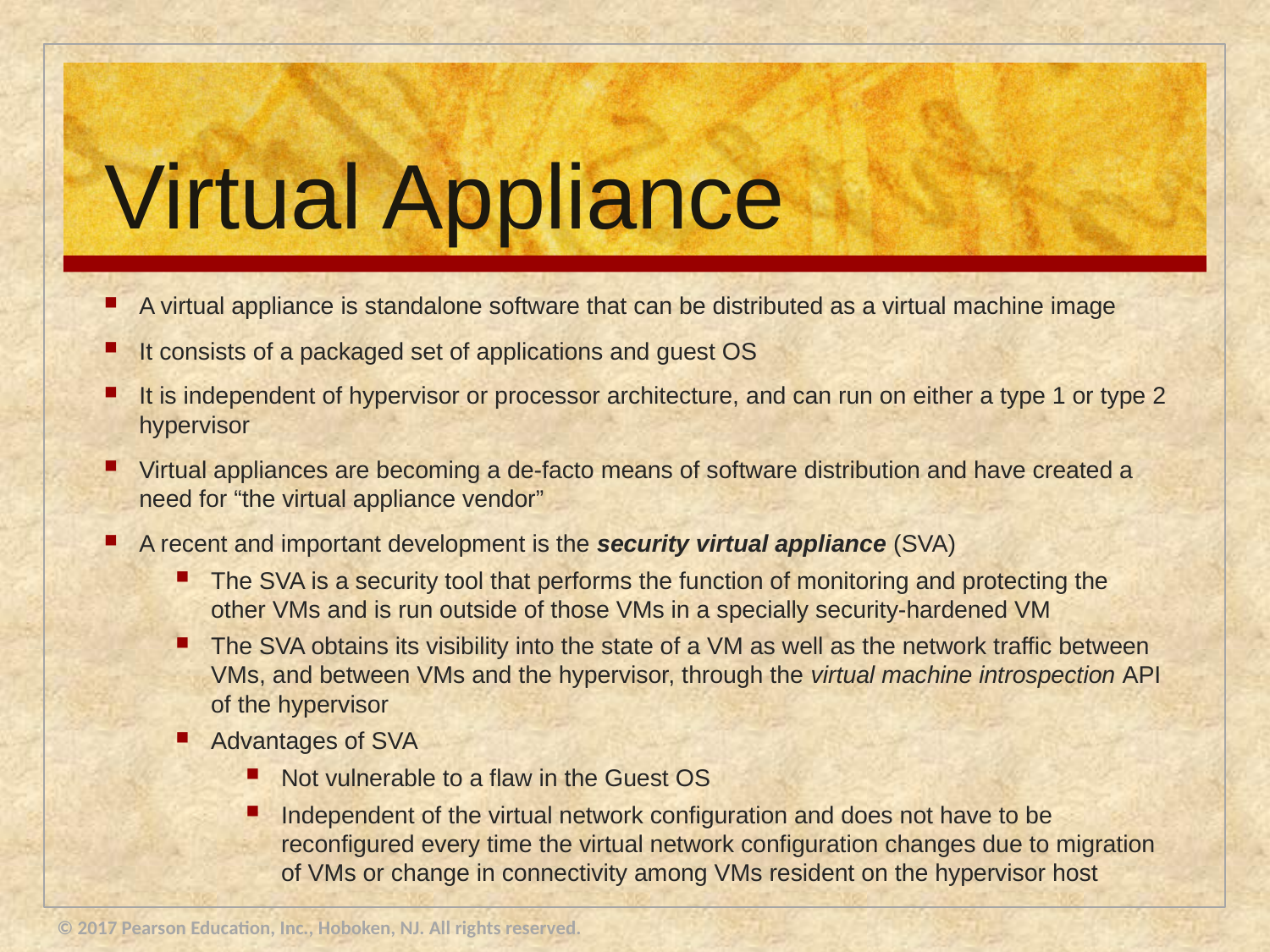

# Virtual Appliance
A virtual appliance is standalone software that can be distributed as a virtual machine image
It consists of a packaged set of applications and guest OS
It is independent of hypervisor or processor architecture, and can run on either a type 1 or type 2 hypervisor
Virtual appliances are becoming a de-facto means of software distribution and have created a need for “the virtual appliance vendor”
A recent and important development is the security virtual appliance (SVA)
The SVA is a security tool that performs the function of monitoring and protecting the other VMs and is run outside of those VMs in a specially security-hardened VM
The SVA obtains its visibility into the state of a VM as well as the network traffic between VMs, and between VMs and the hypervisor, through the virtual machine introspection API of the hypervisor
Advantages of SVA
Not vulnerable to a flaw in the Guest OS
Independent of the virtual network configuration and does not have to be reconfigured every time the virtual network configuration changes due to migration of VMs or change in connectivity among VMs resident on the hypervisor host
© 2017 Pearson Education, Inc., Hoboken, NJ. All rights reserved.